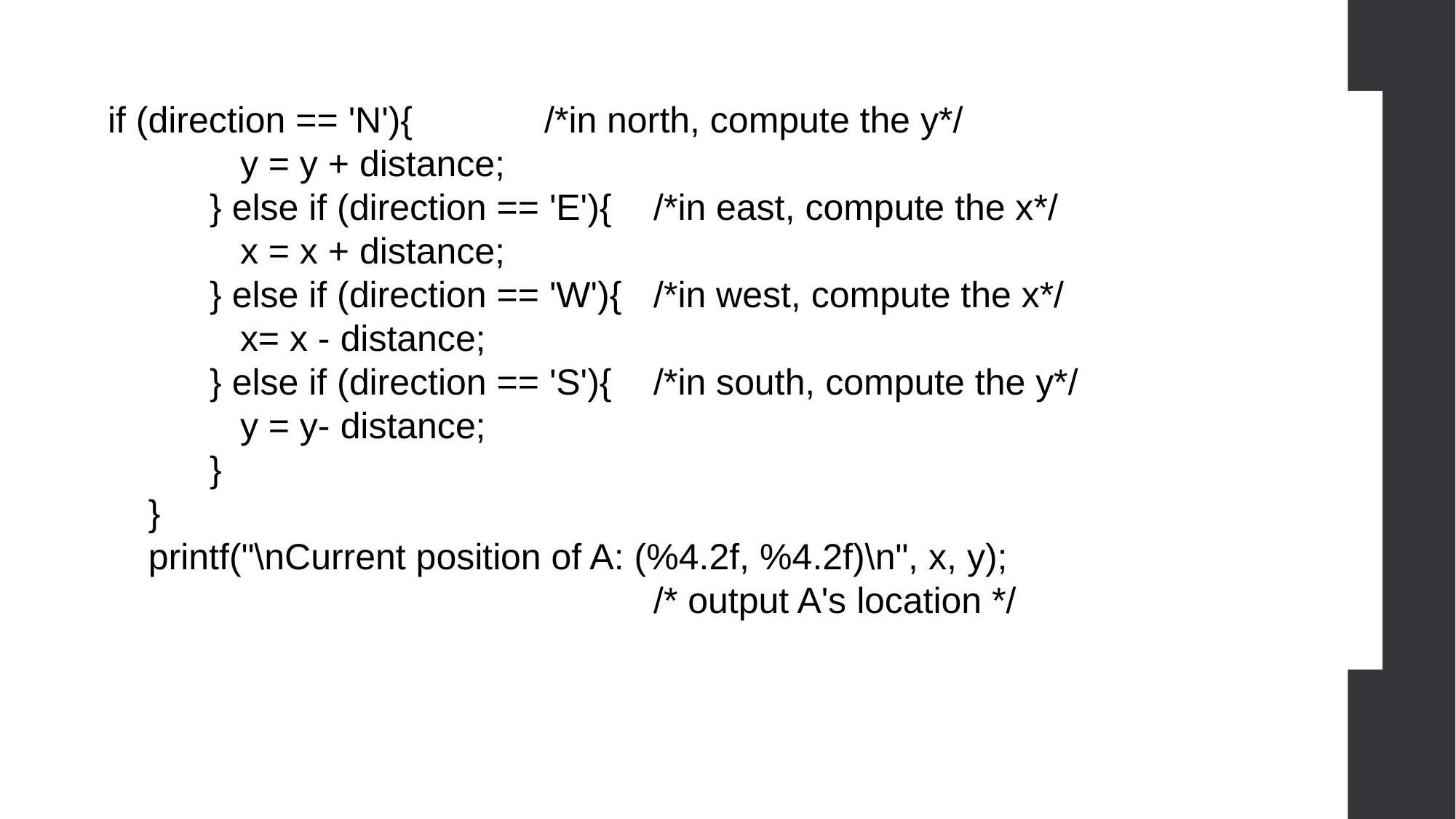

if (direction == 'N'){		/*in north, compute the y*/
             y = y + distance;
          } else if (direction == 'E'){	/*in east, compute the x*/
             x = x + distance;
          } else if (direction == 'W'){	/*in west, compute the x*/
             x= x - distance;
          } else if (direction == 'S'){	/*in south, compute the y*/
             y = y- distance;
          }
    }
    printf("\nCurrent position of A: (%4.2f, %4.2f)\n", x, y);
					/* output A's location */